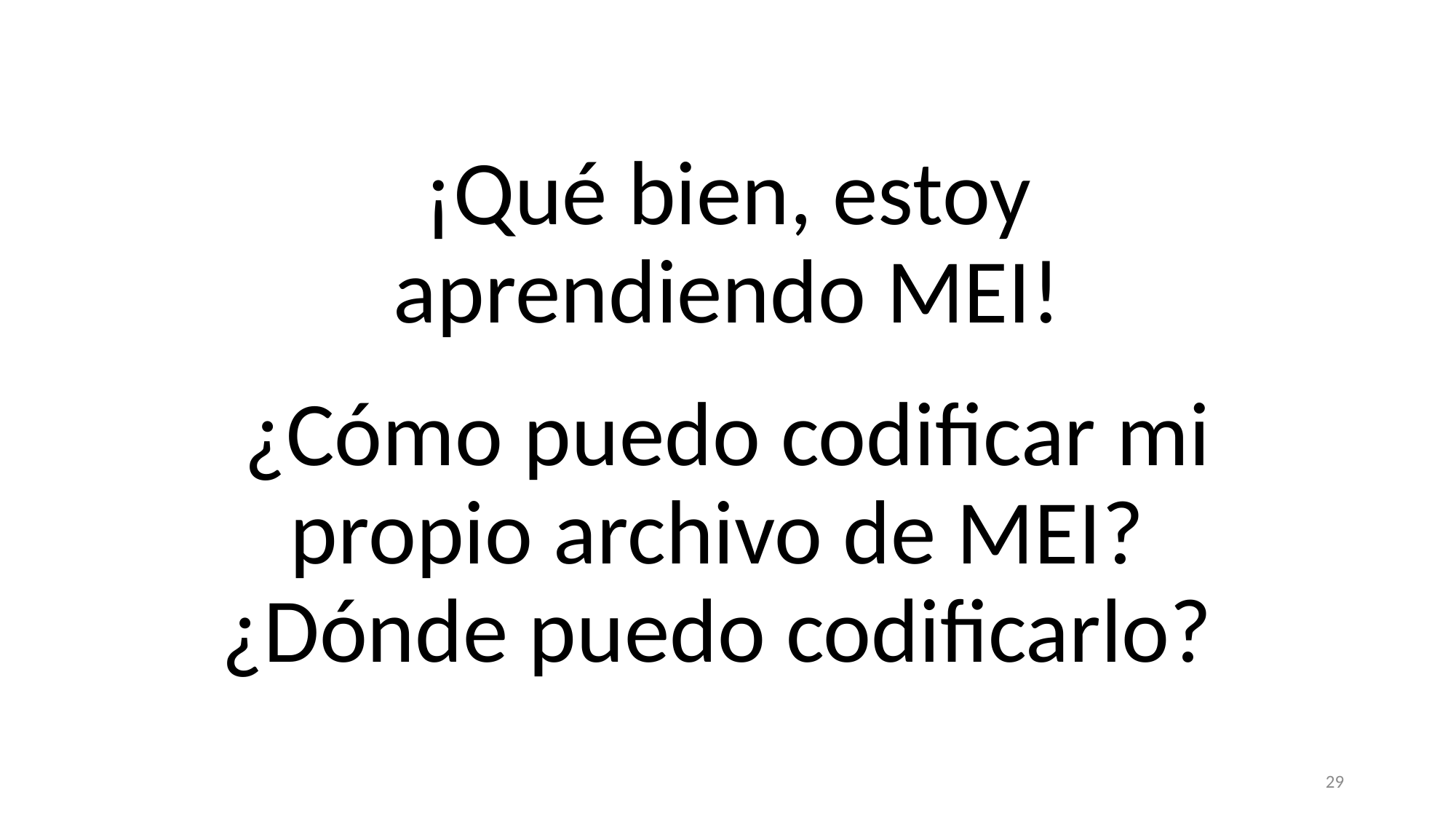

# ¡Qué bien, estoy aprendiendo MEI! ¿Cómo puedo codificar mi propio archivo de MEI? ¿Dónde puedo codificarlo?
29